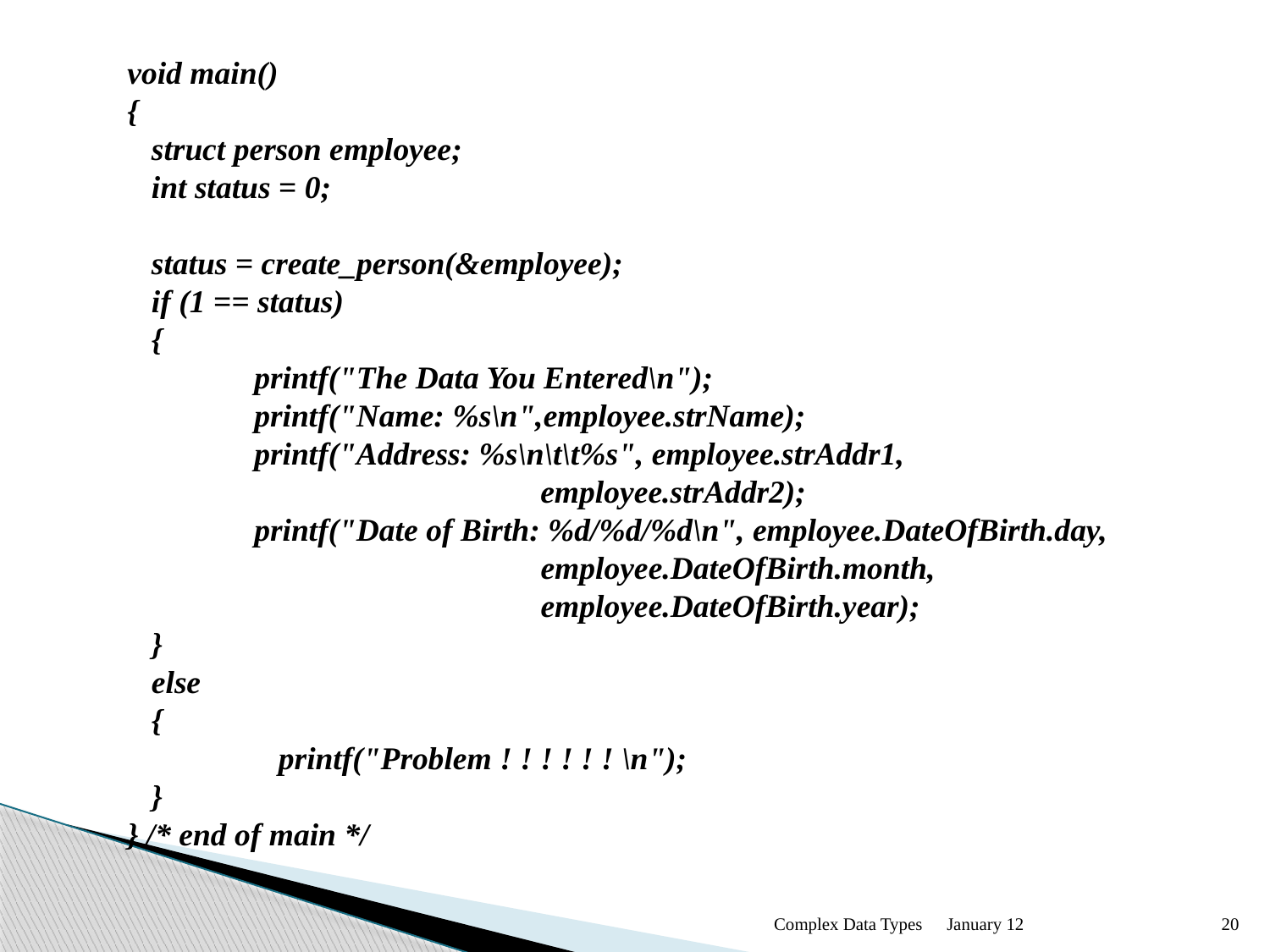

void main()
{
   struct person employee;
   int status = 0;

   status = create_person(&employee);
   if (1 == status)
   {
	printf("The Data You Entered\n");
	printf("Name: %s\n",employee.strName);
	printf("Address: %s\n\t\t%s", employee.strAddr1, 				    employee.strAddr2);
	printf("Date of Birth: %d/%d/%d\n", employee.DateOfBirth.day,
			    employee.DateOfBirth.month,
			    employee.DateOfBirth.year);
   }
   else
   {
	   printf("Problem ! ! ! ! ! ! \n");
   }
} /* end of main */
Complex Data Types
January 12
20